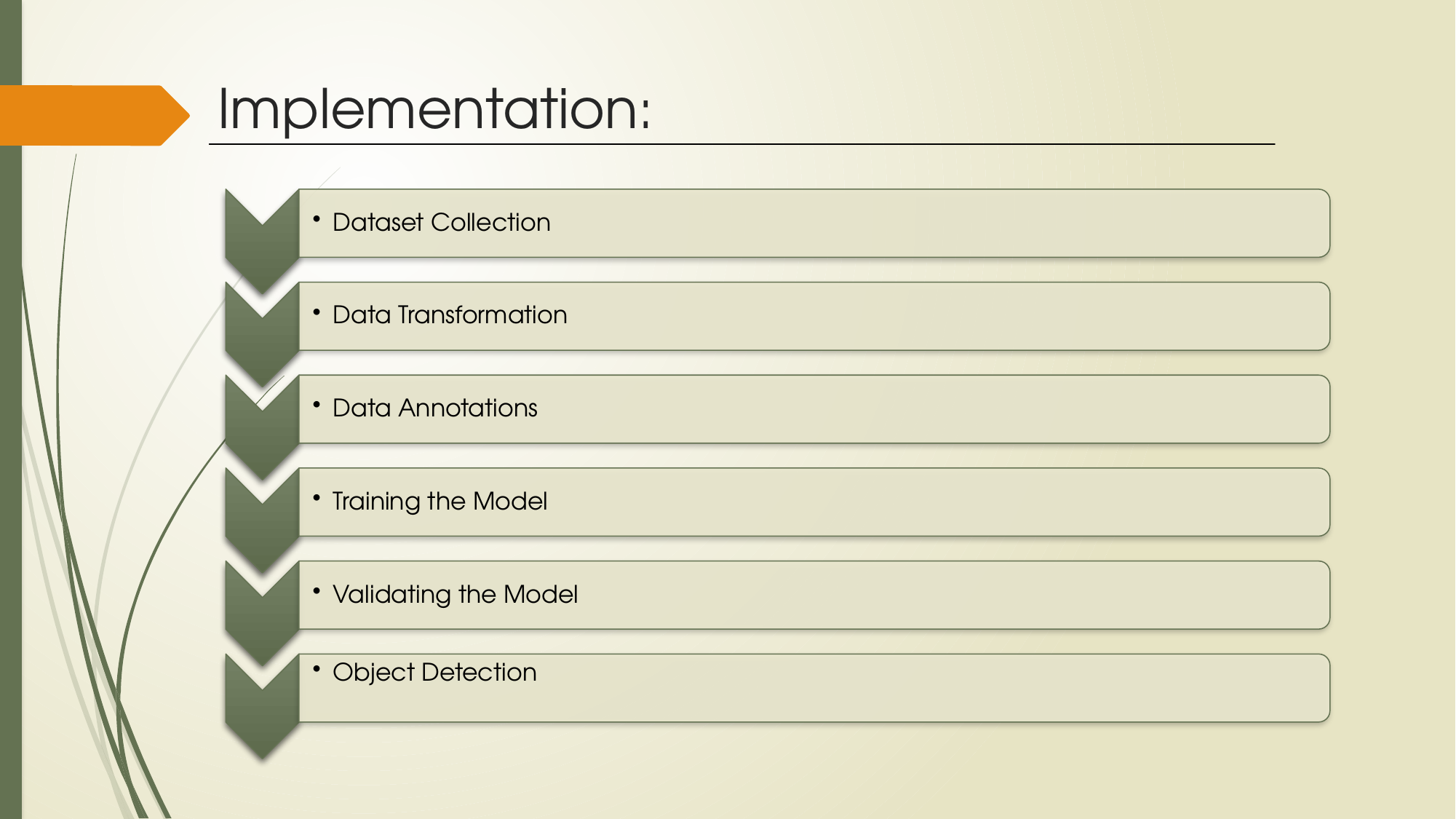

# Implementation:

Dataset Collection

Data Transformation

Data Annotations

Training the Model

Validating the Model

Object Detection